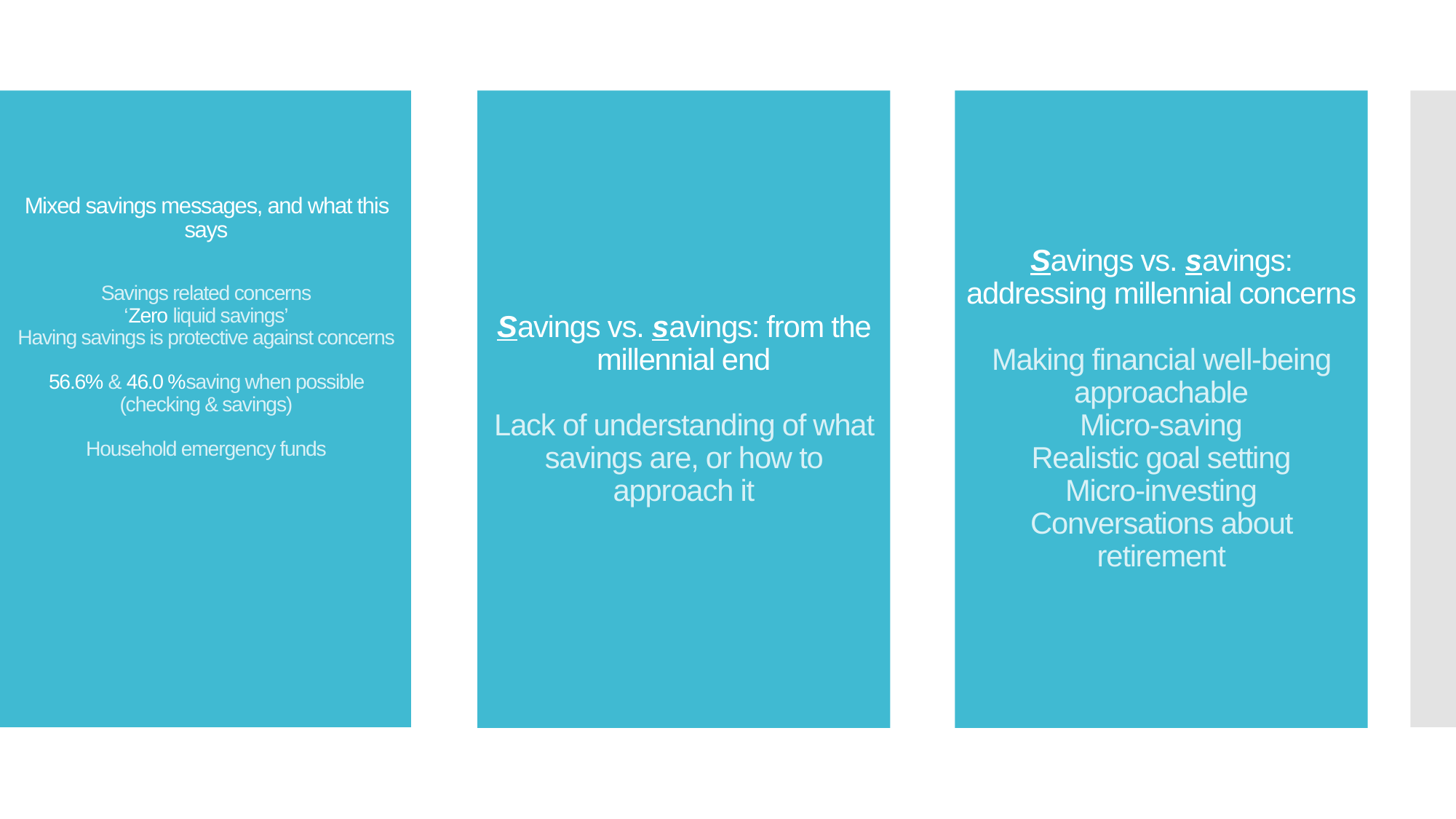

# Mixed savings messages, and what this says Savings related concerns ‘Zero liquid savings’ Having savings is protective against concerns 56.6% & 46.0 %saving when possible (checking & savings) Household emergency funds
Savings vs. savings: from the millennial end

Lack of understanding of what savings are, or how to approach it
Savings vs. savings: addressing millennial concerns

Making financial well-being approachable
Micro-saving
Realistic goal setting
Micro-investing
Conversations about retirement